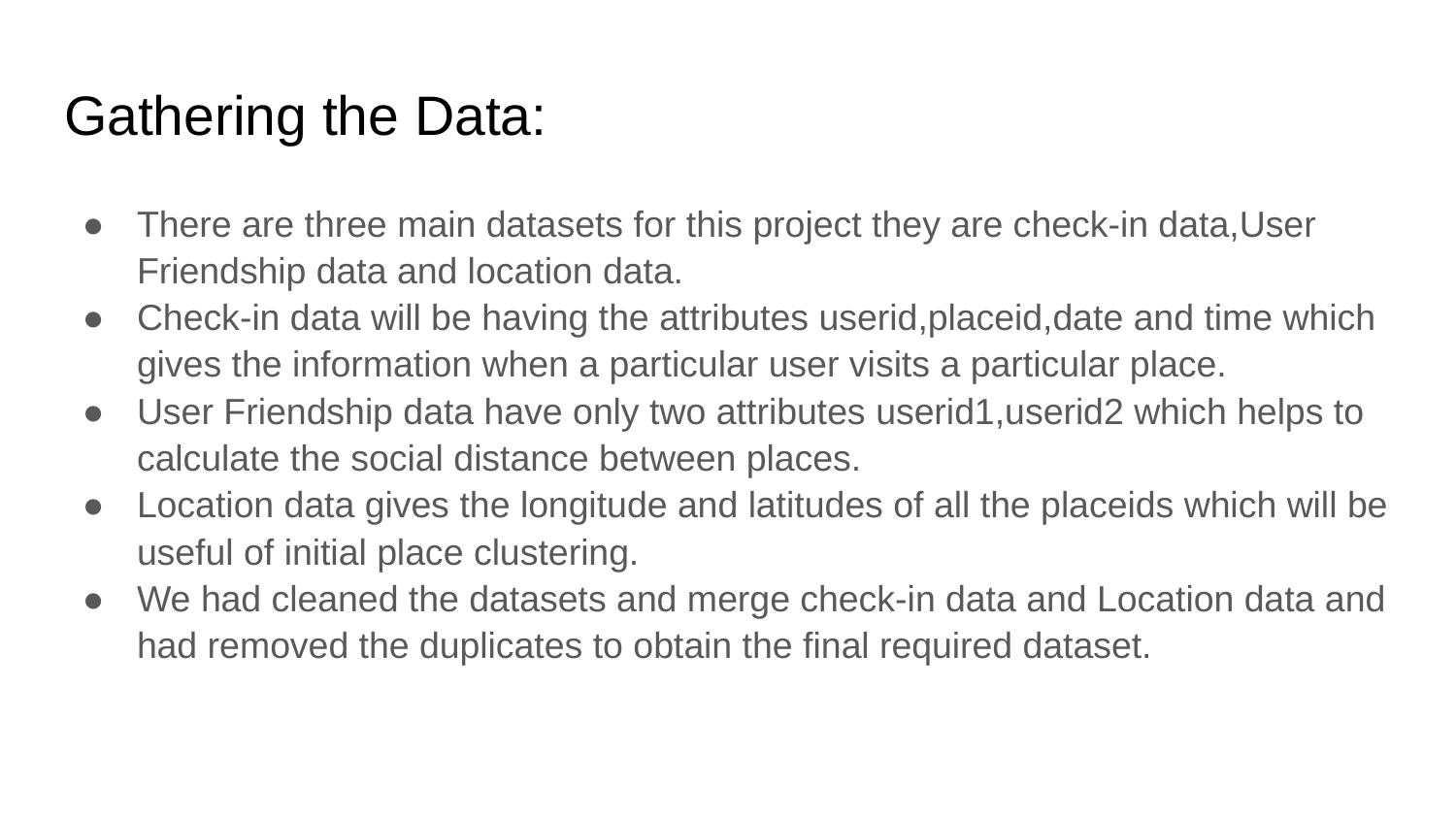

# Gathering the Data:
There are three main datasets for this project they are check-in data,User Friendship data and location data.
Check-in data will be having the attributes userid,placeid,date and time which gives the information when a particular user visits a particular place.
User Friendship data have only two attributes userid1,userid2 which helps to calculate the social distance between places.
Location data gives the longitude and latitudes of all the placeids which will be useful of initial place clustering.
We had cleaned the datasets and merge check-in data and Location data and had removed the duplicates to obtain the final required dataset.